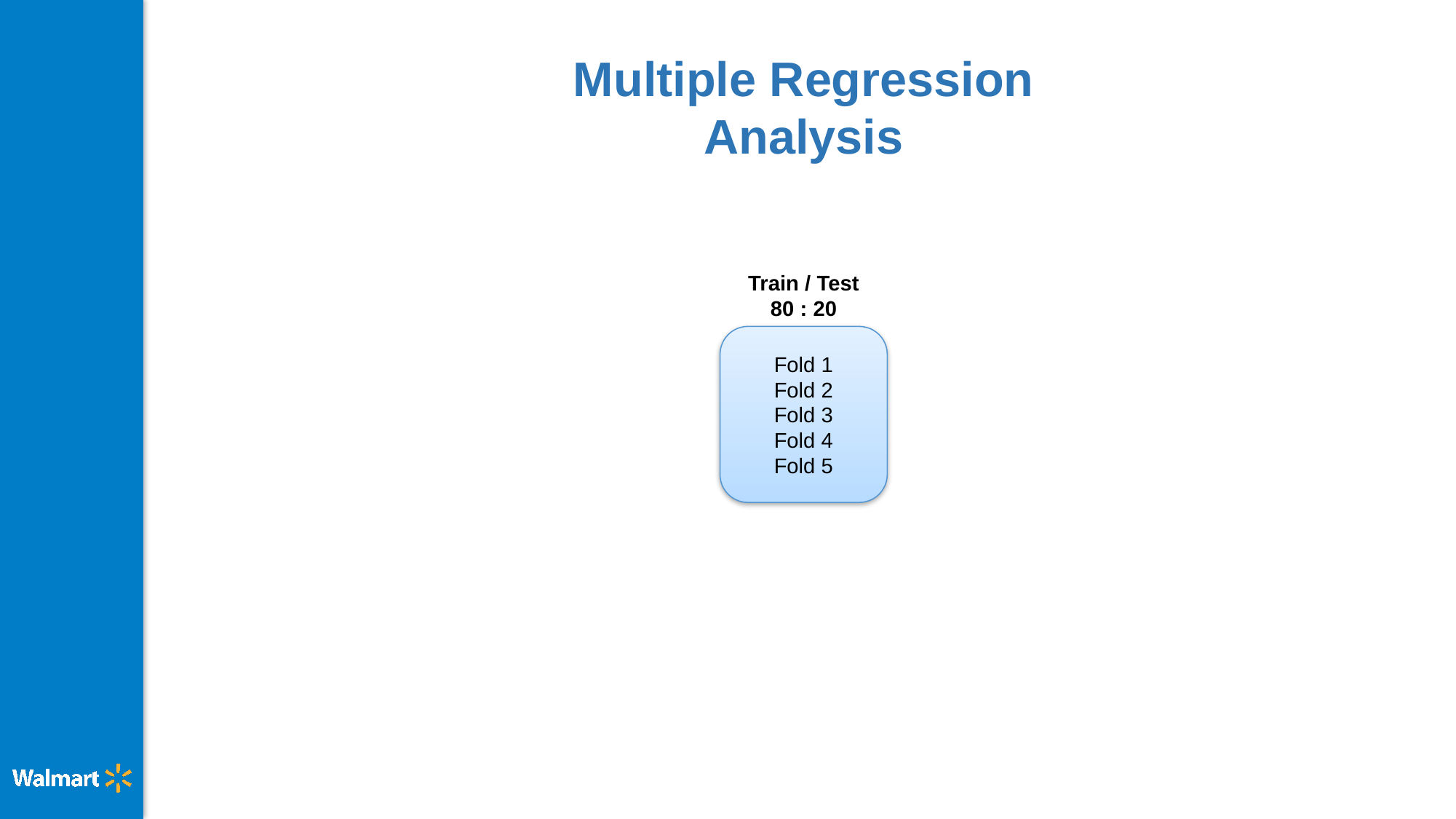

Multiple Regression Analysis
Train / Test
80 : 20
Fold 1
Fold 2
Fold 3
Fold 4
Fold 5